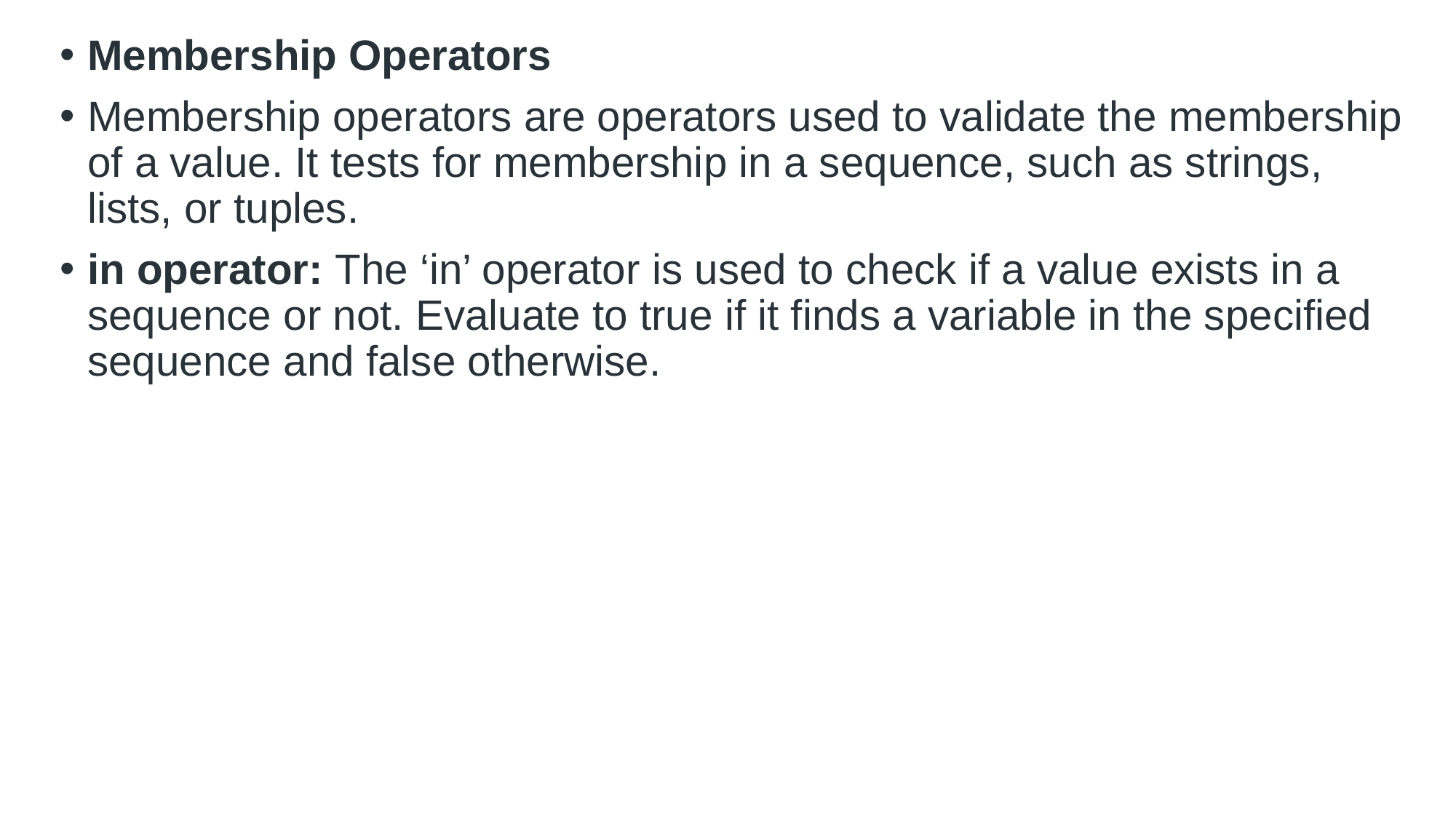

Membership Operators
Membership operators are operators used to validate the membership of a value. It tests for membership in a sequence, such as strings, lists, or tuples.
in operator: The ‘in’ operator is used to check if a value exists in a sequence or not. Evaluate to true if it finds a variable in the specified sequence and false otherwise.